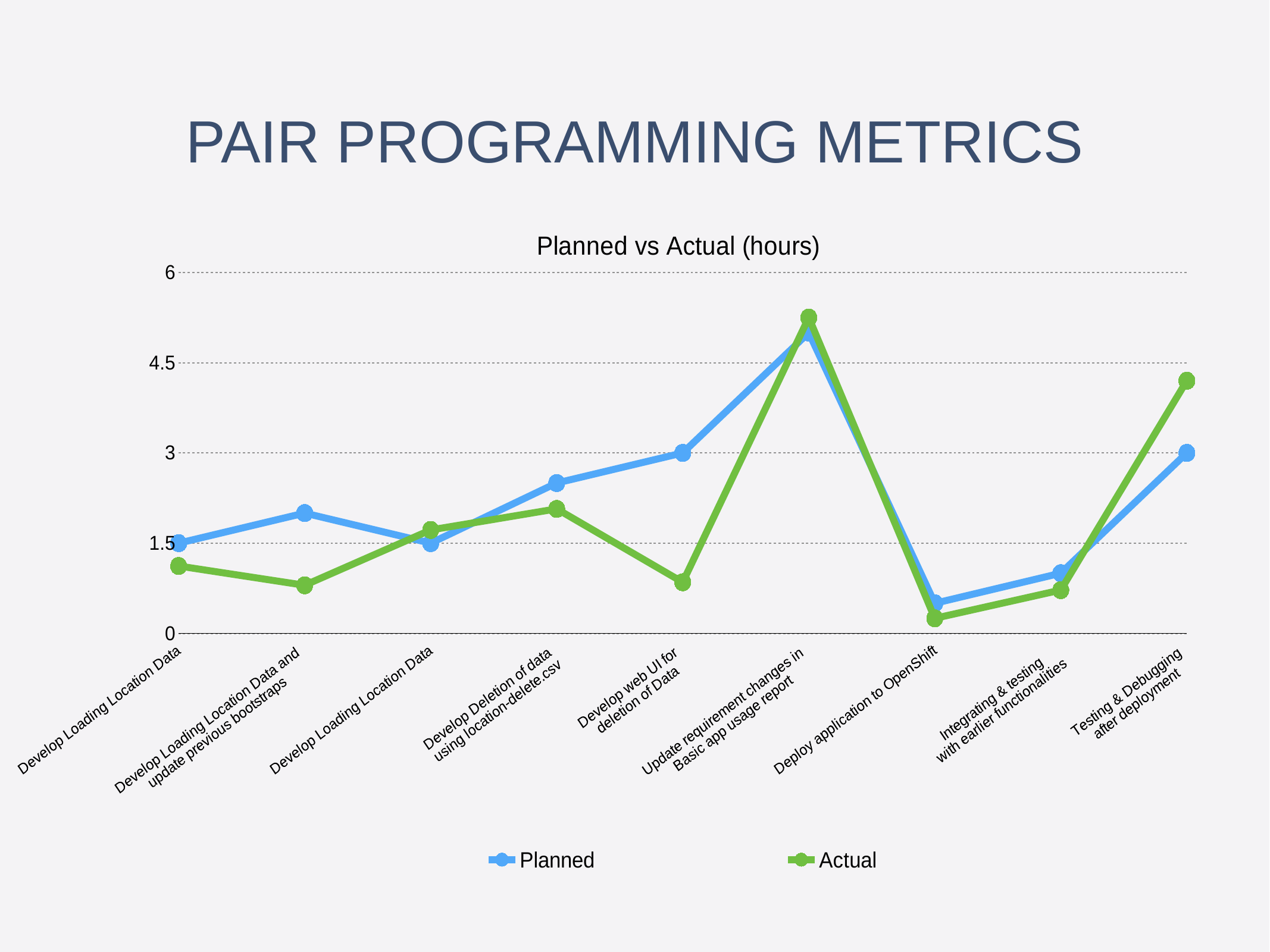

# pair programming metrics

### Chart: Planned vs Actual (hours)

| Category | Planned | Actual |
|---|---|---|
| Develop Loading Location Data | 1.5 | 1.12 |
| Develop Loading Location Data and
update previous bootstraps | 2.0 | 0.8 |
| Develop Loading Location Data | 1.5 | 1.72 |
| Develop Deletion of data
using location-delete.csv | 2.5 | 2.07 |
| Develop web UI for
deletion of Data | 3.0 | 0.85 |
| Update requirement changes in
Basic app usage report | 5.0 | 5.25 |
| Deploy application to OpenShift | 0.5 | 0.25 |
| Integrating & testing
 with earlier functionalities | 1.0 | 0.72 |
| Testing & Debugging
after deployment | 3.0 | 4.2 |